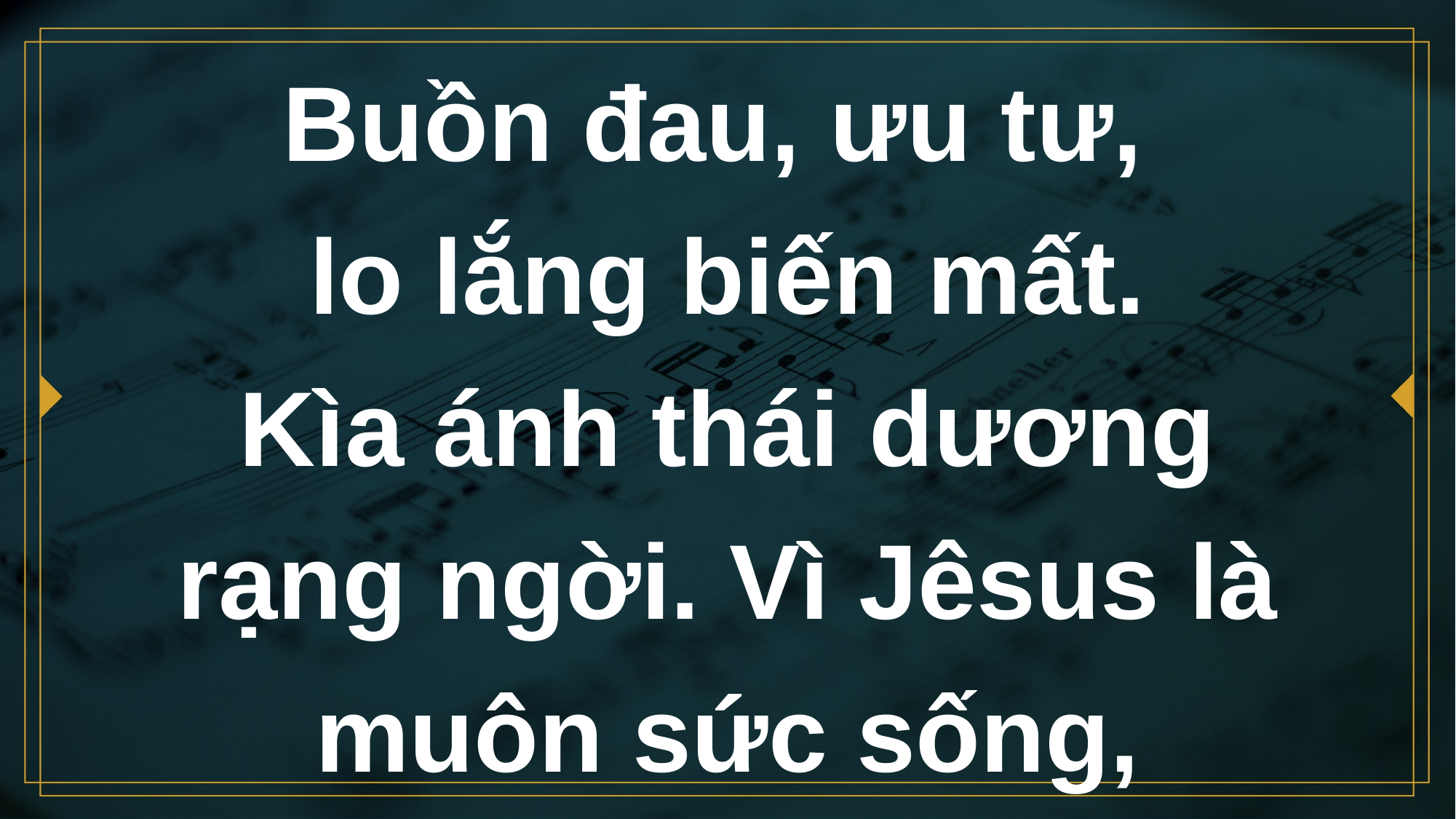

# Buồn đau, ưu tư, lo lắng biến mất. Kìa ánh thái dương rạng ngời. Vì Jêsus là muôn sức sống,